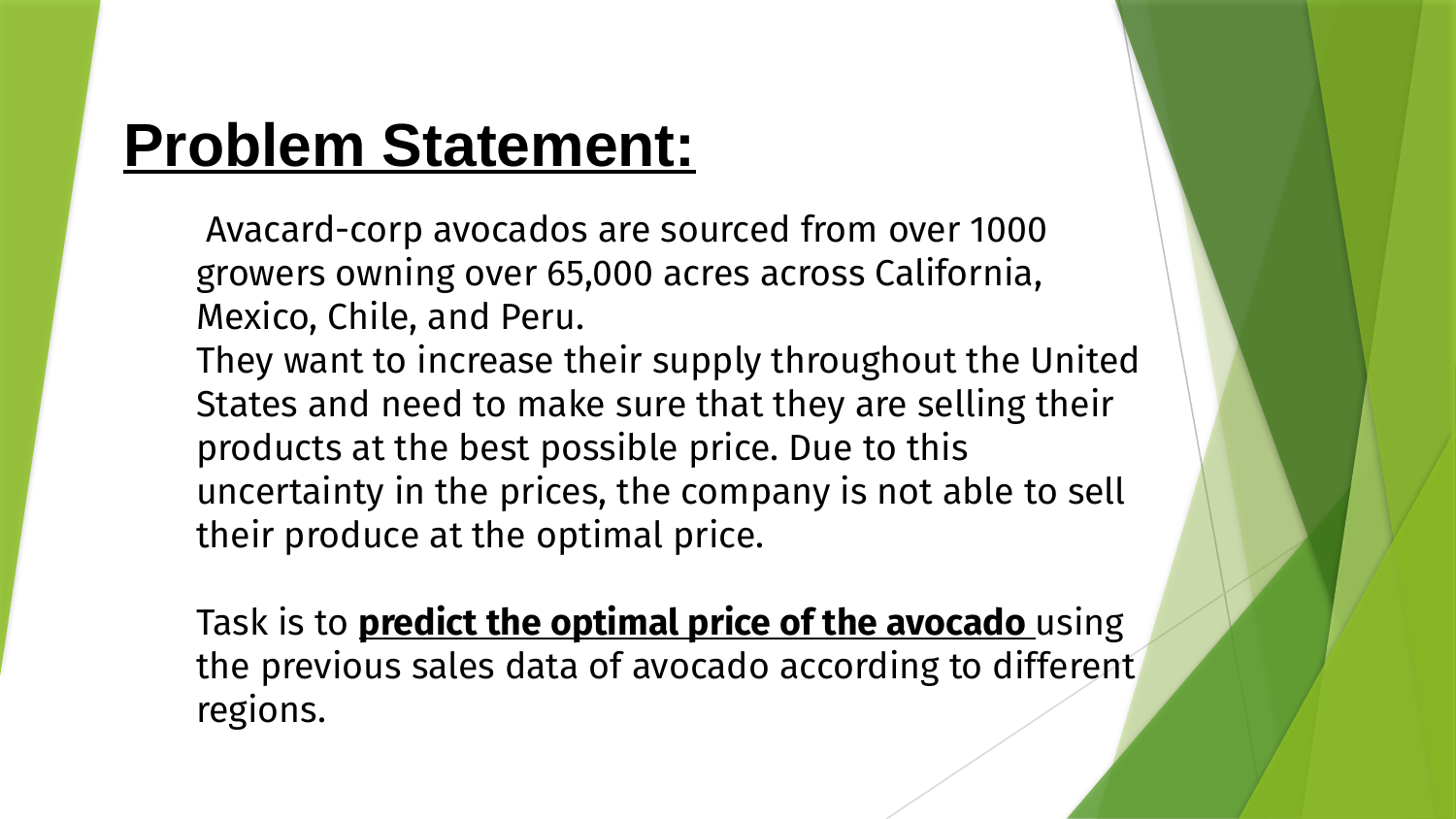

Problem Statement:

 Avacard-corp avocados are sourced from over 1000 growers owning over 65,000 acres across California, Mexico, Chile, and Peru.
They want to increase their supply throughout the United States and need to make sure that they are selling their products at the best possible price. Due to this uncertainty in the prices, the company is not able to sell their produce at the optimal price.

Task is to predict the optimal price of the avocado using the previous sales data of avocado according to different regions.